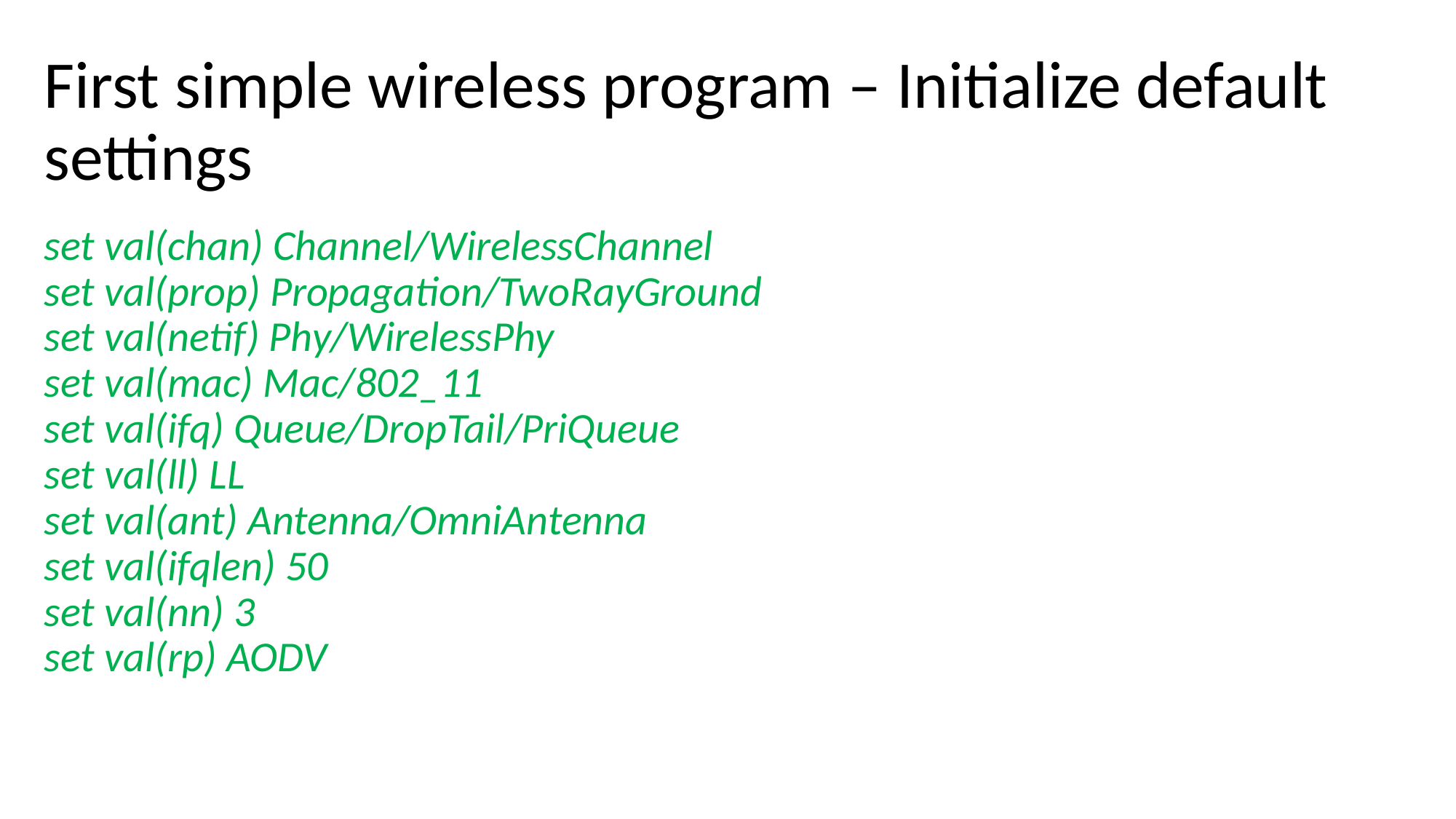

# First simple wireless program – Initialize default settings
set val(chan) Channel/WirelessChannel
set val(prop) Propagation/TwoRayGround
set val(netif) Phy/WirelessPhy
set val(mac) Mac/802_11
set val(ifq) Queue/DropTail/PriQueue
set val(ll) LL
set val(ant) Antenna/OmniAntenna
set val(ifqlen) 50
set val(nn) 3
set val(rp) AODV